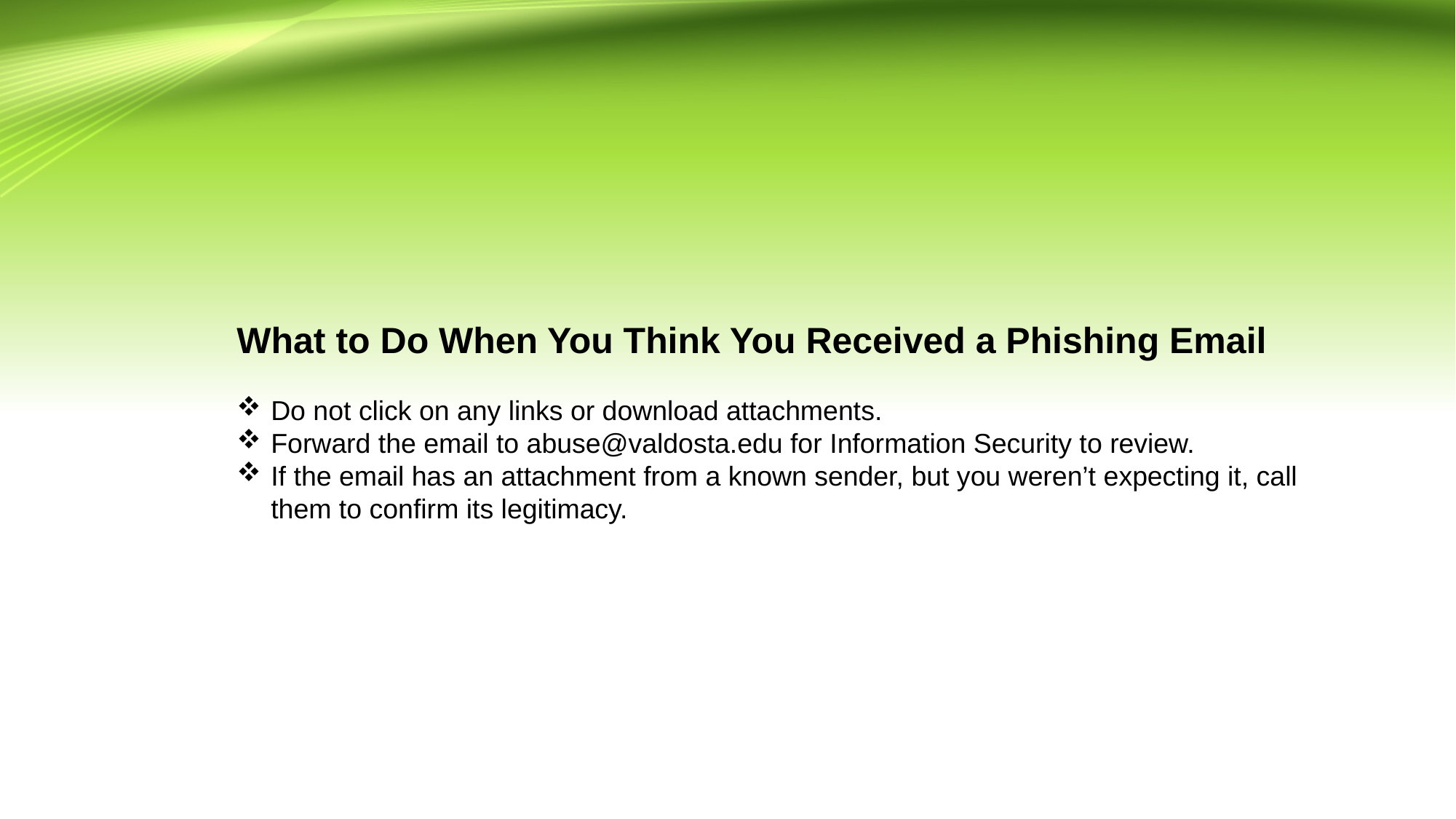

What to Do When You Think You Received a Phishing Email

Do not click on any links or download attachments.
Forward the email to abuse@valdosta.edu for Information Security to review.
If the email has an attachment from a known sender, but you weren’t expecting it, call them to confirm its legitimacy.